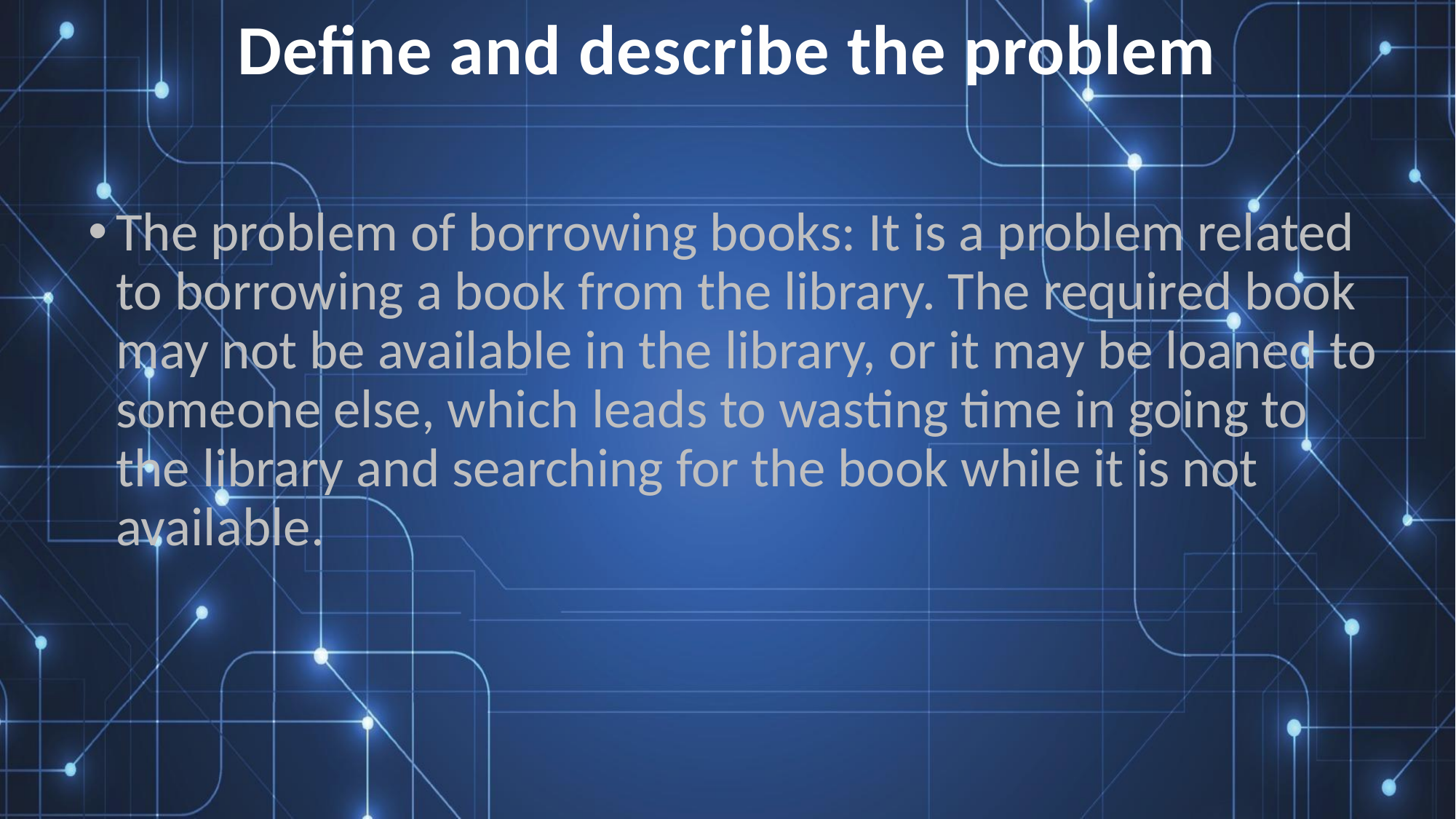

# Define and describe the problem
The problem of borrowing books: It is a problem related to borrowing a book from the library. The required book may not be available in the library, or it may be loaned to someone else, which leads to wasting time in going to the library and searching for the book while it is not available.